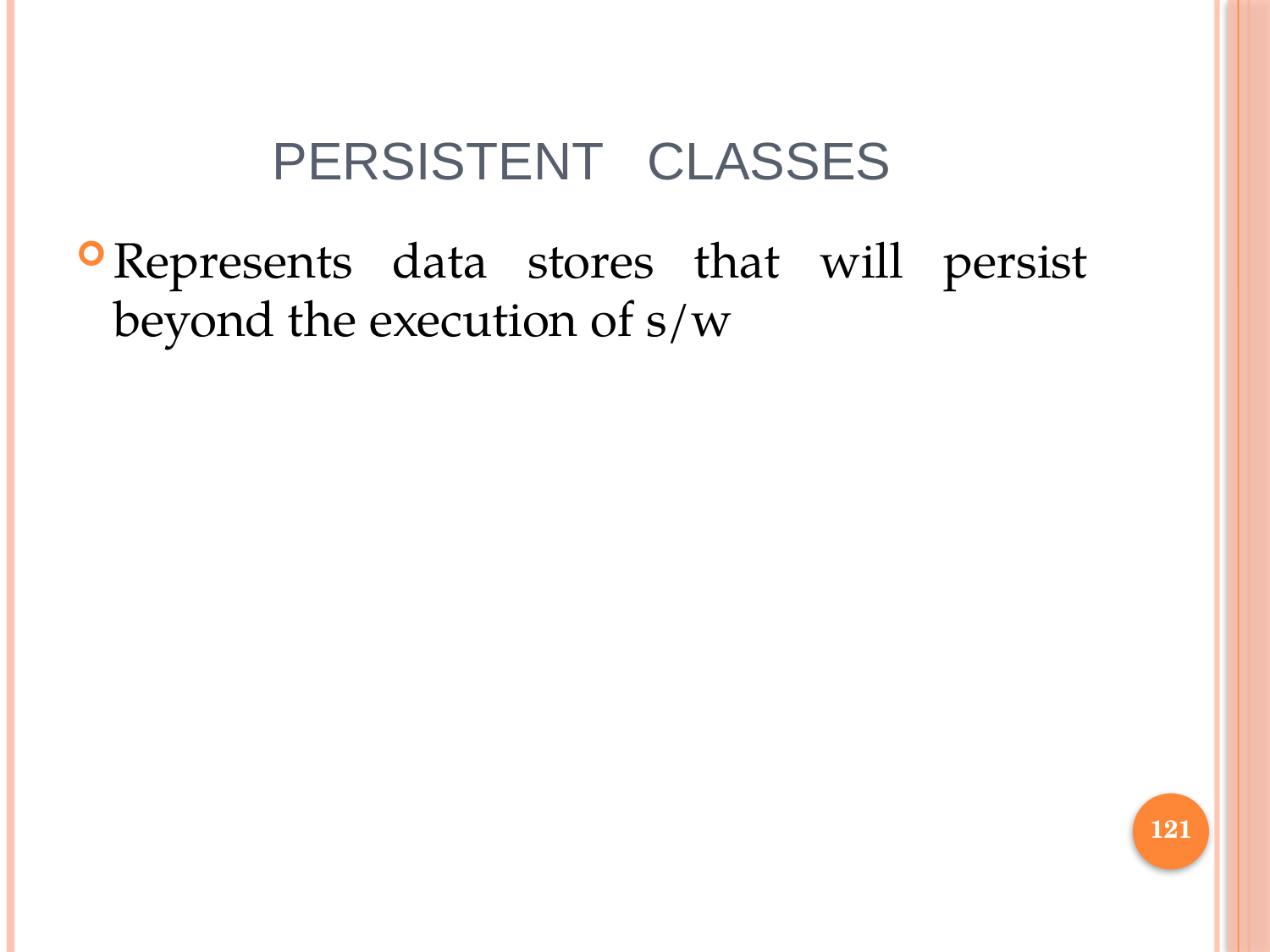

# Persistent   classes
Represents data stores that will persist beyond the execution of s/w

121